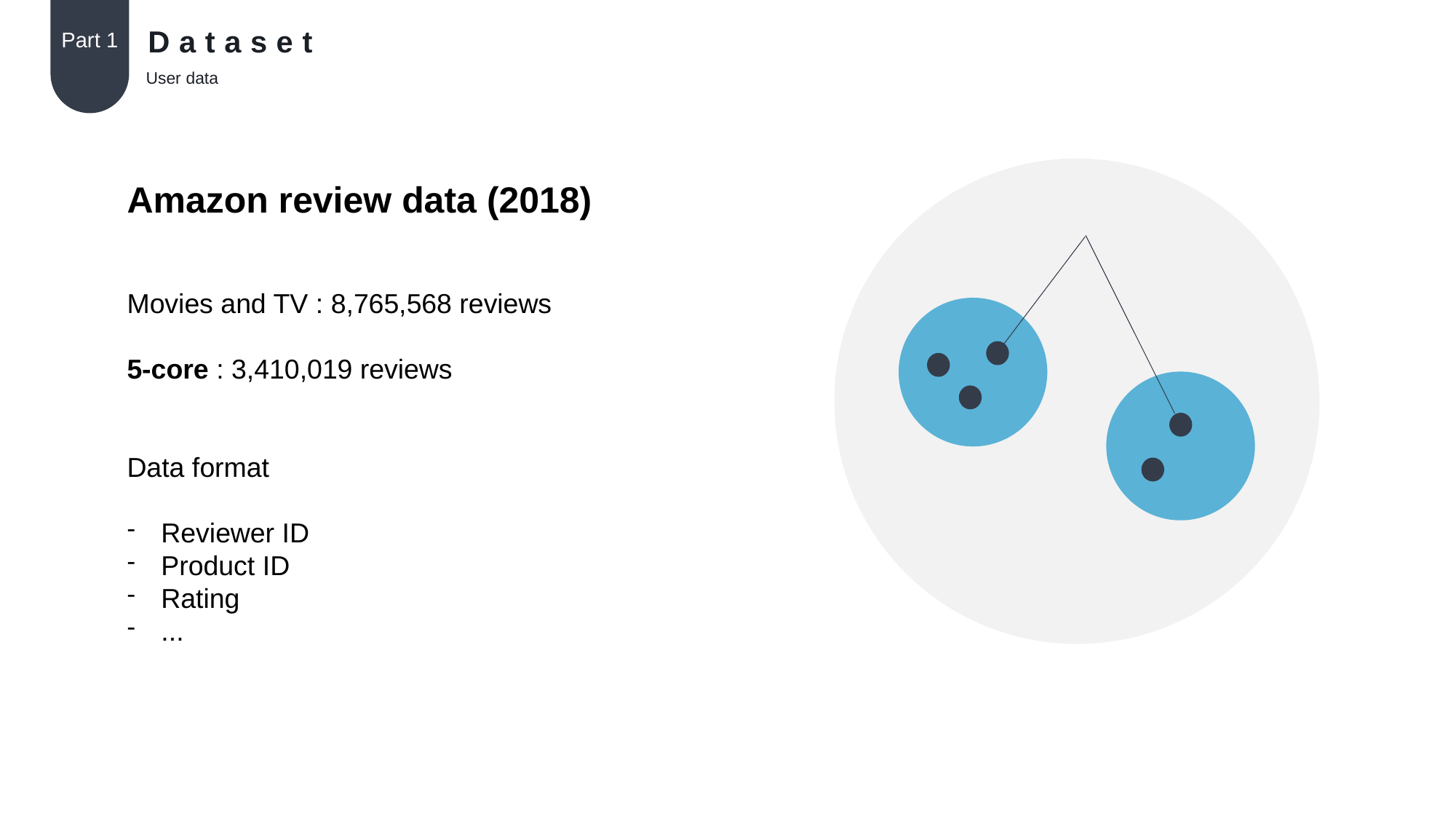

Dataset
Part 1
User data

Amazon review data (2018)

Movies and TV : 8,765,568 reviews

5-core : 3,410,019 reviews

Data format

Reviewer ID
Product ID
Rating
...